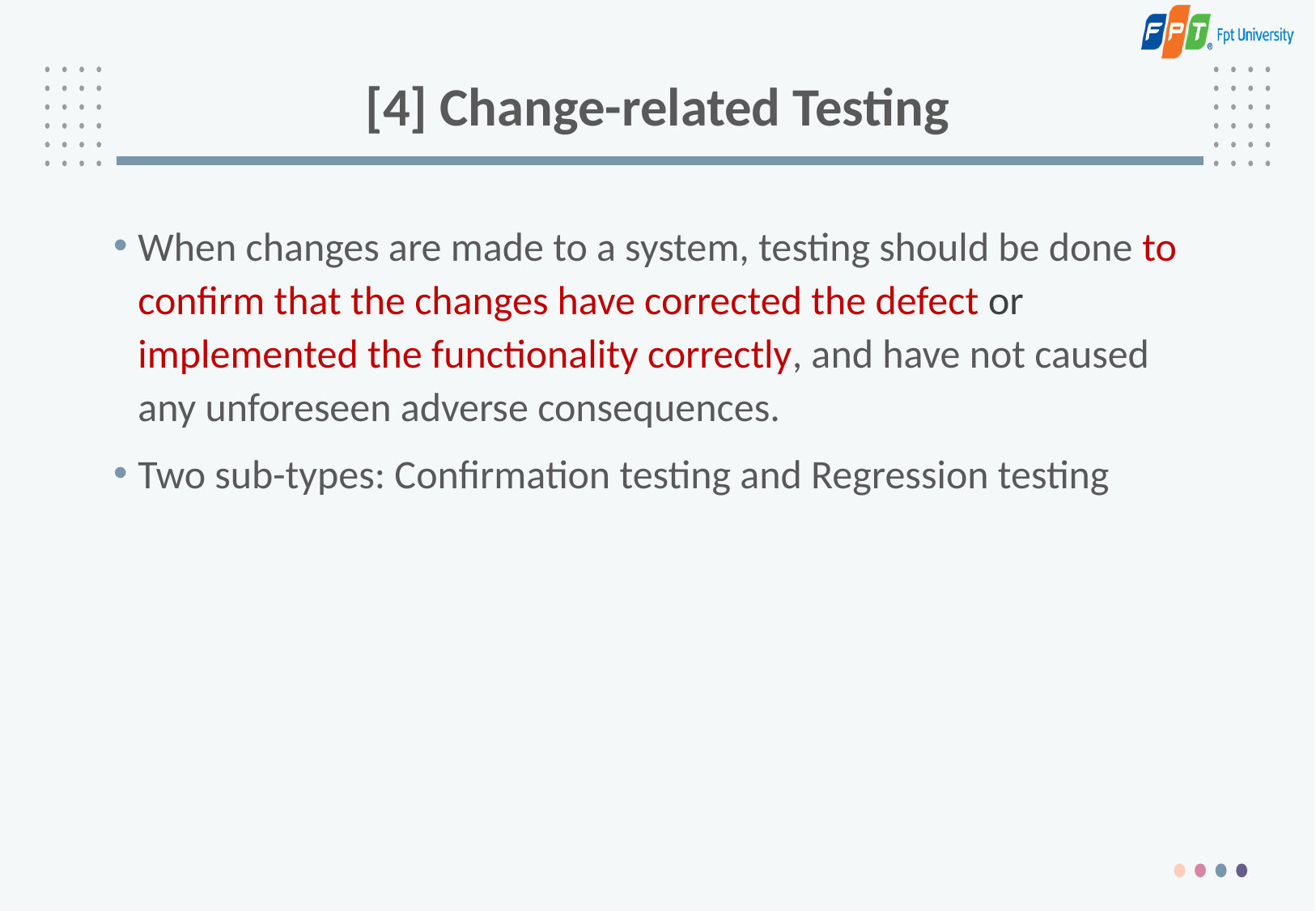

# [4] Change-related Testing
When changes are made to a system, testing should be done to confirm that the changes have corrected the defect or implemented the functionality correctly, and have not caused any unforeseen adverse consequences.
Two sub-types: Confirmation testing and Regression testing